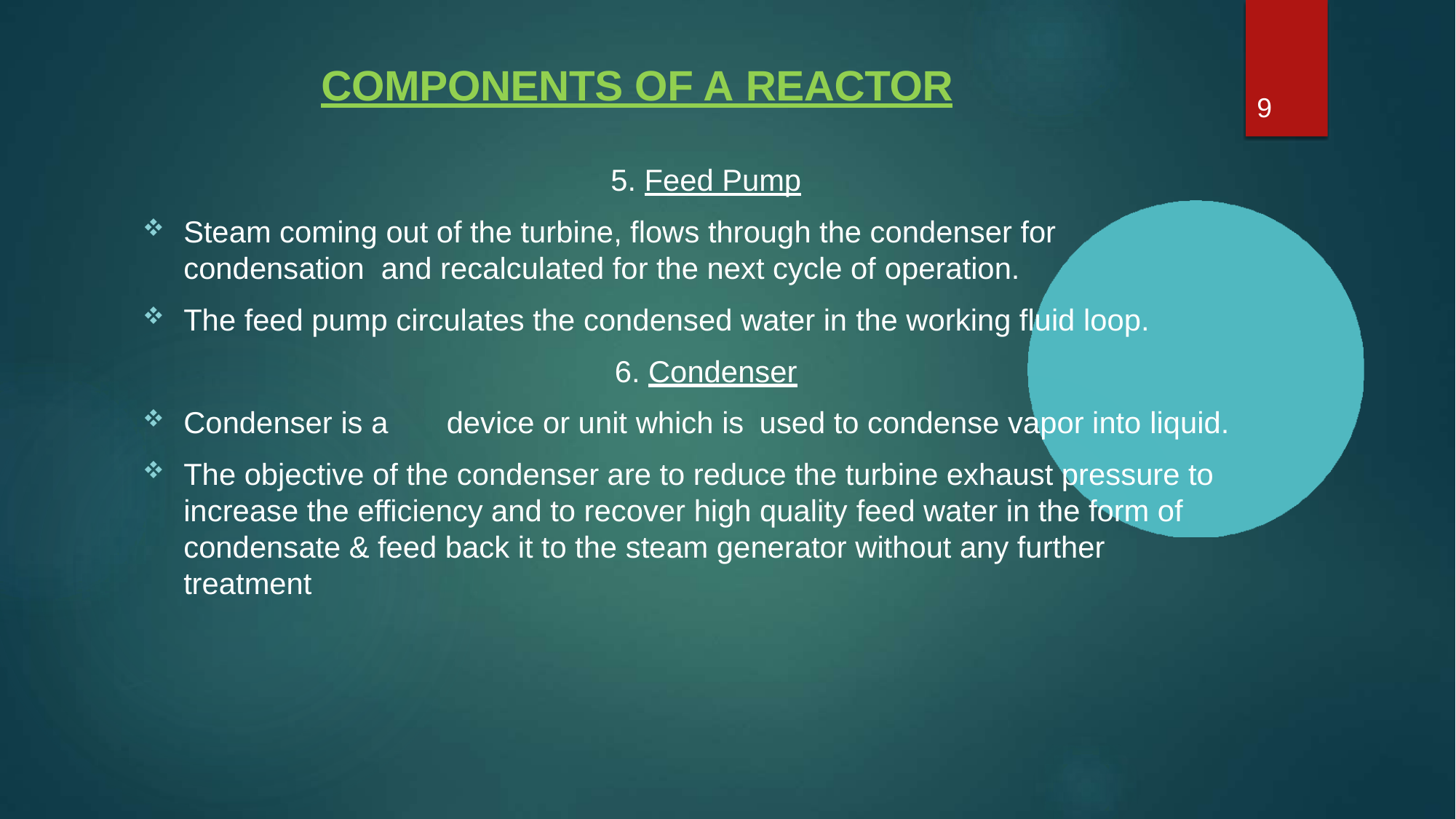

# COMPONENTS OF A REACTOR
9
5. Feed Pump
Steam coming out of the turbine, flows through the condenser for condensation  and recalculated for the next cycle of operation.
The feed pump circulates the condensed water in the working fluid loop.
6. Condenser
Condenser is a	device or unit which is	used to condense vapor into liquid.
The objective of the condenser are to reduce the turbine exhaust pressure to  increase the efficiency and to recover high quality feed water in the form of  condensate & feed back it to the steam generator without any further treatment